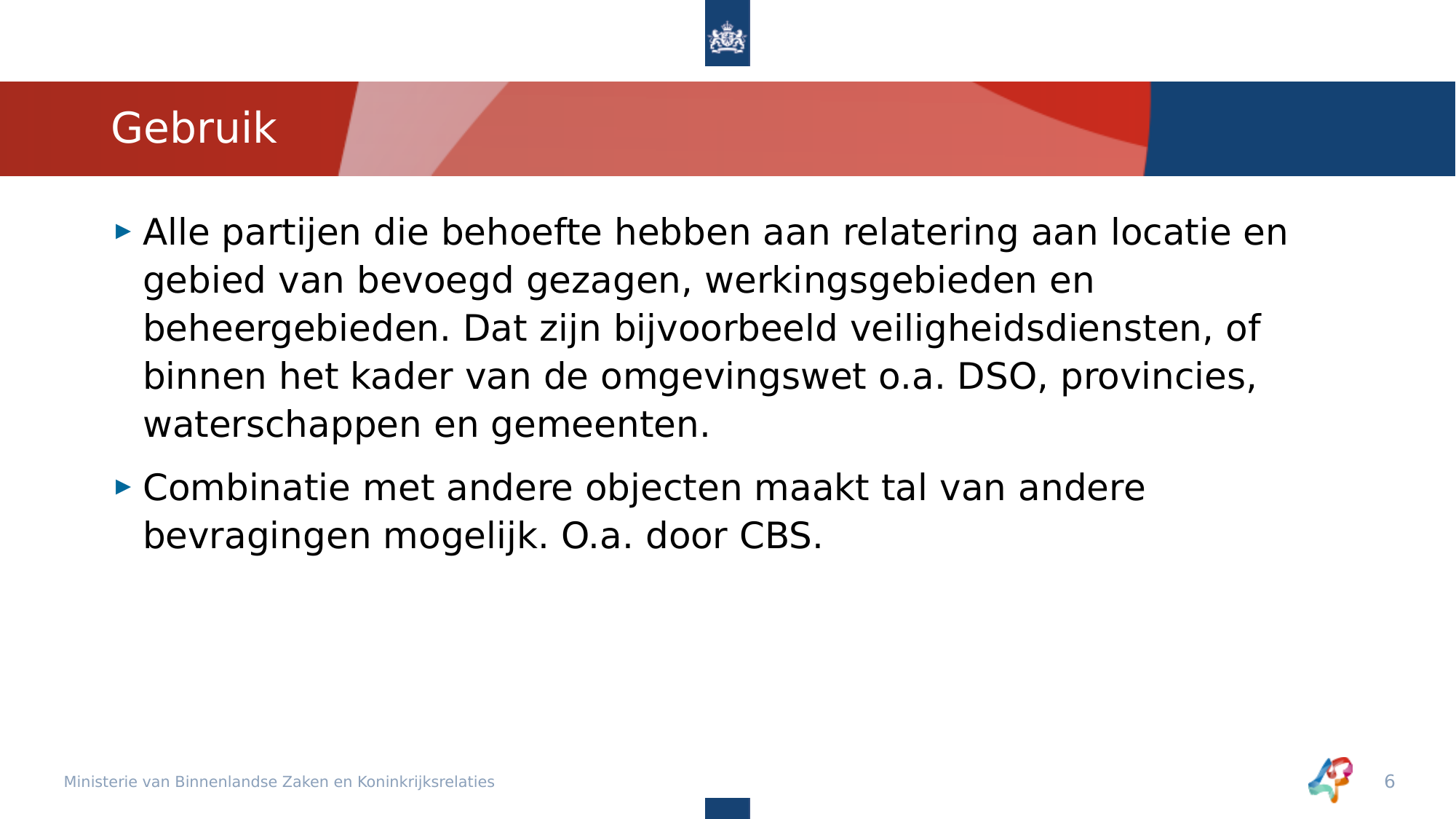

# Gebruik
Alle partijen die behoefte hebben aan relatering aan locatie en gebied van bevoegd gezagen, werkingsgebieden en beheergebieden. Dat zijn bijvoorbeeld veiligheidsdiensten, of  binnen het kader van de omgevingswet o.a. DSO, provincies, waterschappen en gemeenten.
Combinatie met andere objecten maakt tal van andere bevragingen mogelijk. O.a. door CBS.
Ministerie van Binnenlandse Zaken en Koninkrijksrelaties
6